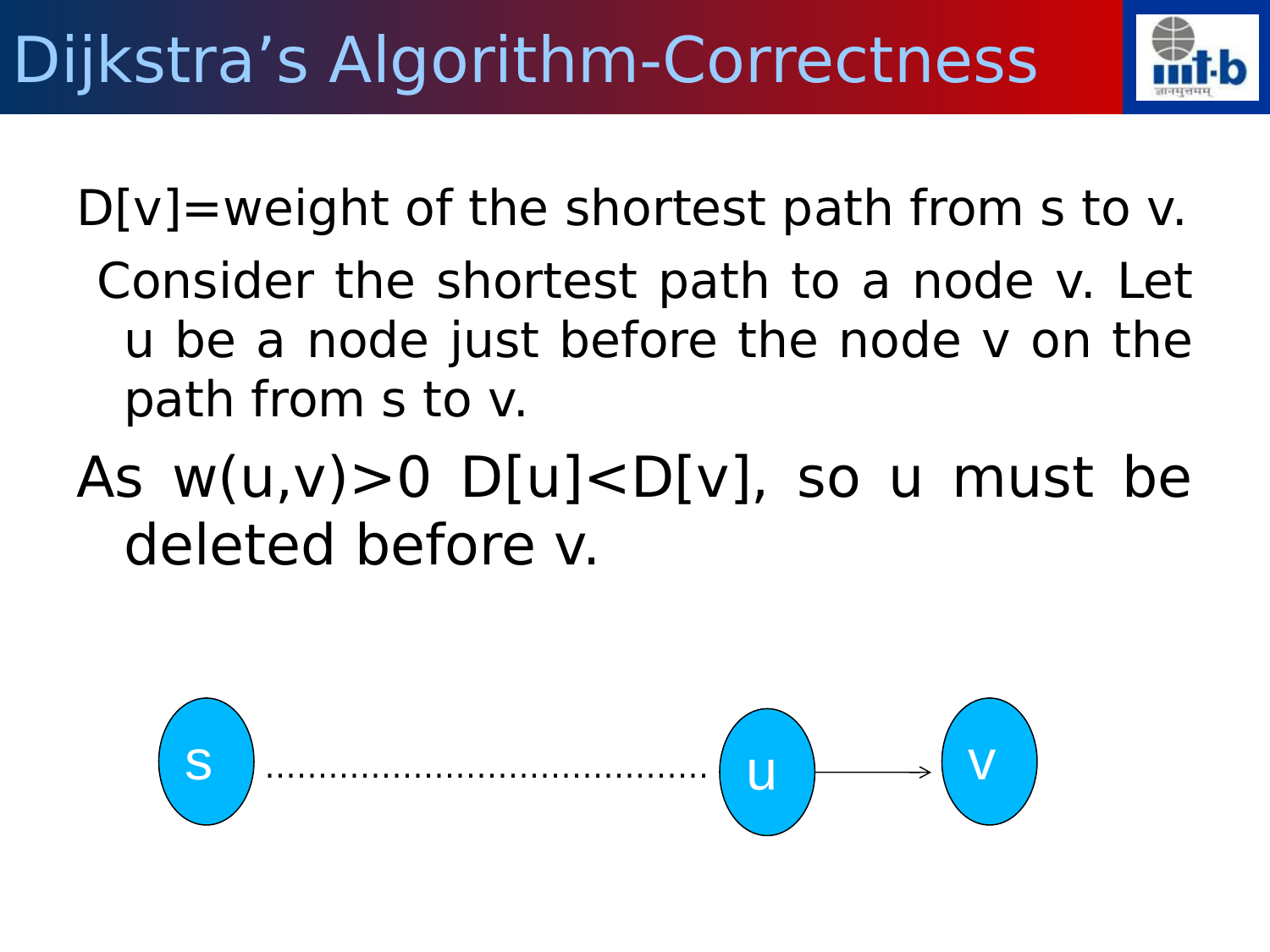

Dijkstra’s Algorithm-Correctness
D[v]=weight of the shortest path from s to v.
 Consider the shortest path to a node v. Let u be a node just before the node v on the path from s to v.
As w(u,v)>0 D[u]<D[v], so u must be deleted before v.

s
v
u
……………………………………